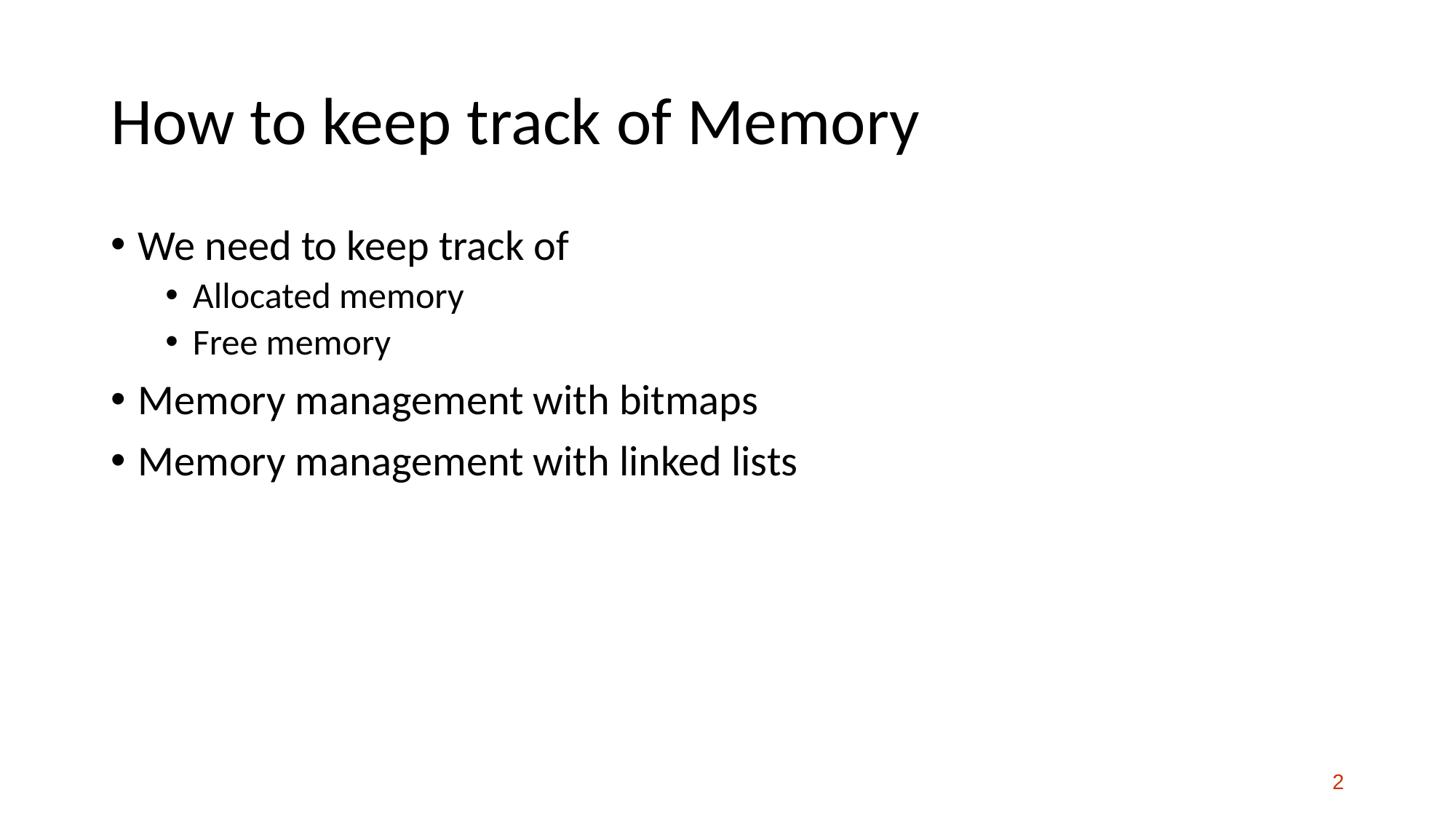

# How to keep track of Memory
We need to keep track of
Allocated memory
Free memory
Memory management with bitmaps
Memory management with linked lists
2